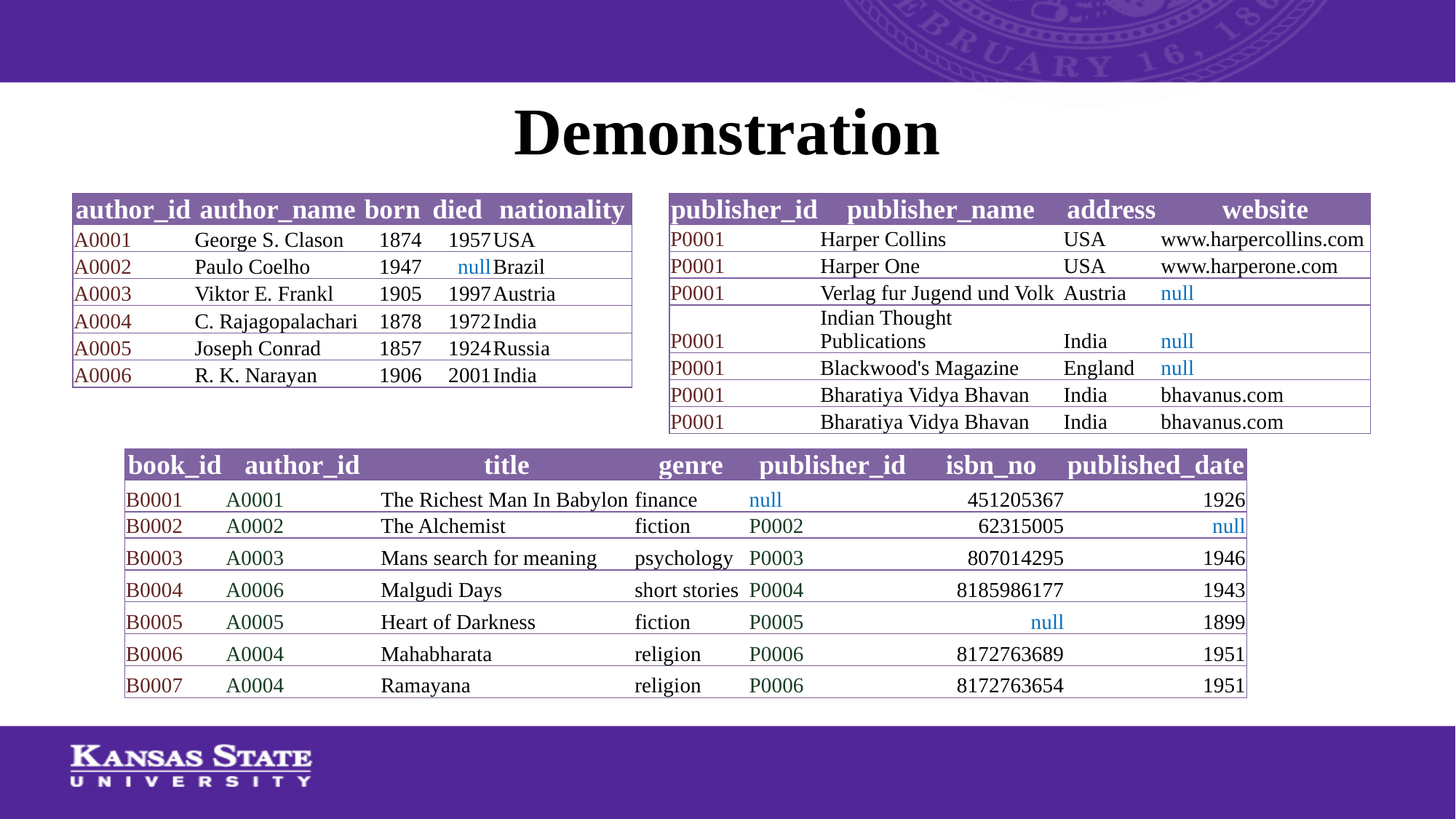

# Demonstration
| author\_id | author\_name | born | died | nationality |
| --- | --- | --- | --- | --- |
| A0001 | George S. Clason | 1874 | 1957 | USA |
| A0002 | Paulo Coelho | 1947 | null | Brazil |
| A0003 | Viktor E. Frankl | 1905 | 1997 | Austria |
| A0004 | C. Rajagopalachari | 1878 | 1972 | India |
| A0005 | Joseph Conrad | 1857 | 1924 | Russia |
| A0006 | R. K. Narayan | 1906 | 2001 | India |
| publisher\_id | publisher\_name | address | website |
| --- | --- | --- | --- |
| P0001 | Harper Collins | USA | www.harpercollins.com |
| P0001 | Harper One | USA | www.harperone.com |
| P0001 | Verlag fur Jugend und Volk | Austria | null |
| P0001 | Indian Thought Publications | India | null |
| P0001 | Blackwood's Magazine | England | null |
| P0001 | Bharatiya Vidya Bhavan | India | bhavanus.com |
| P0001 | Bharatiya Vidya Bhavan | India | bhavanus.com |
| book\_id | author\_id | title | genre | publisher\_id | isbn\_no | published\_date |
| --- | --- | --- | --- | --- | --- | --- |
| B0001 | A0001 | The Richest Man In Babylon | finance | null | 451205367 | 1926 |
| B0002 | A0002 | The Alchemist | fiction | P0002 | 62315005 | null |
| B0003 | A0003 | Mans search for meaning | psychology | P0003 | 807014295 | 1946 |
| B0004 | A0006 | Malgudi Days | short stories | P0004 | 8185986177 | 1943 |
| B0005 | A0005 | Heart of Darkness | fiction | P0005 | null | 1899 |
| B0006 | A0004 | Mahabharata | religion | P0006 | 8172763689 | 1951 |
| B0007 | A0004 | Ramayana | religion | P0006 | 8172763654 | 1951 |